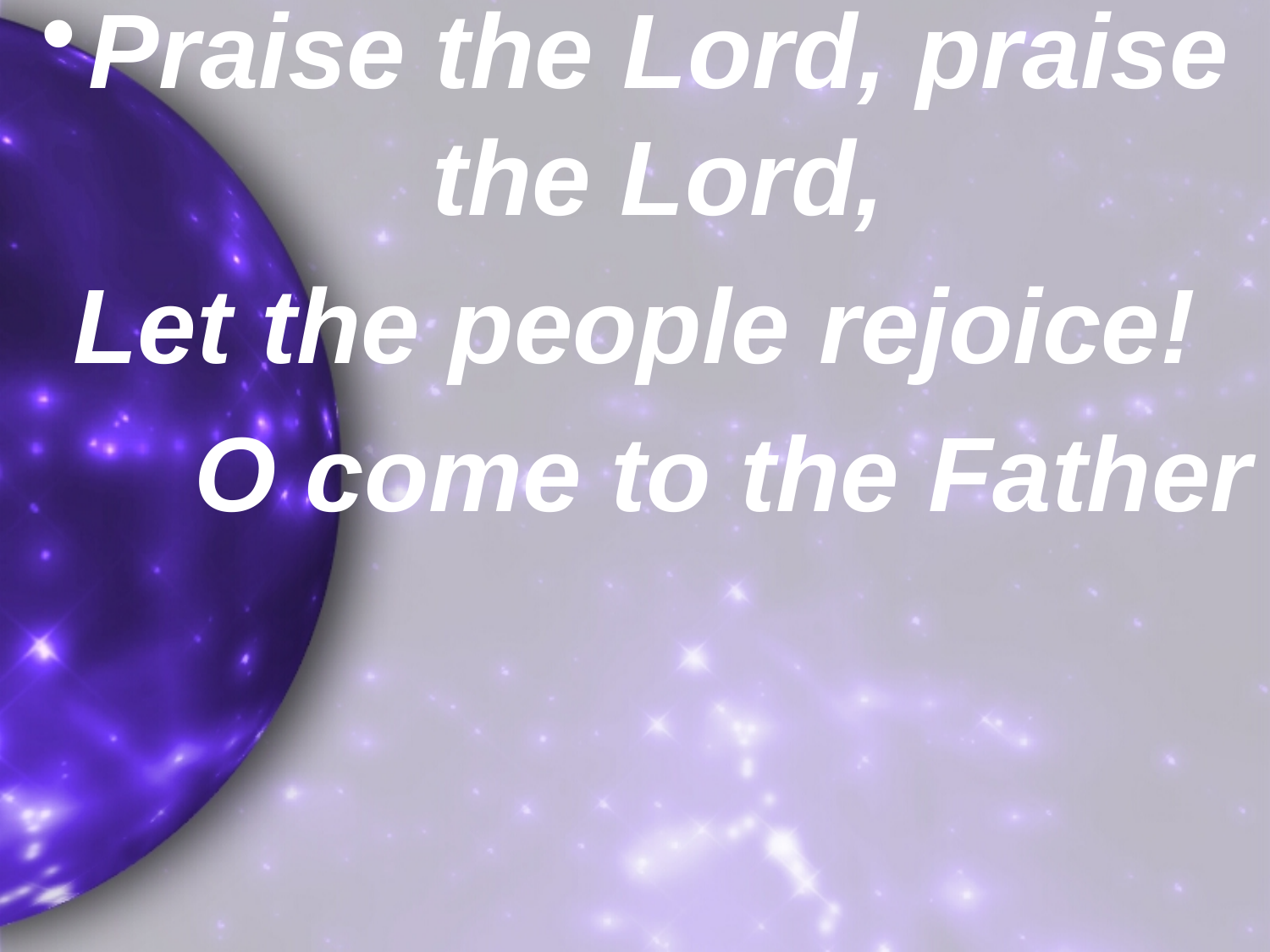

Praise the Lord, praise the Lord,
Let the people rejoice!
      O come to the Father